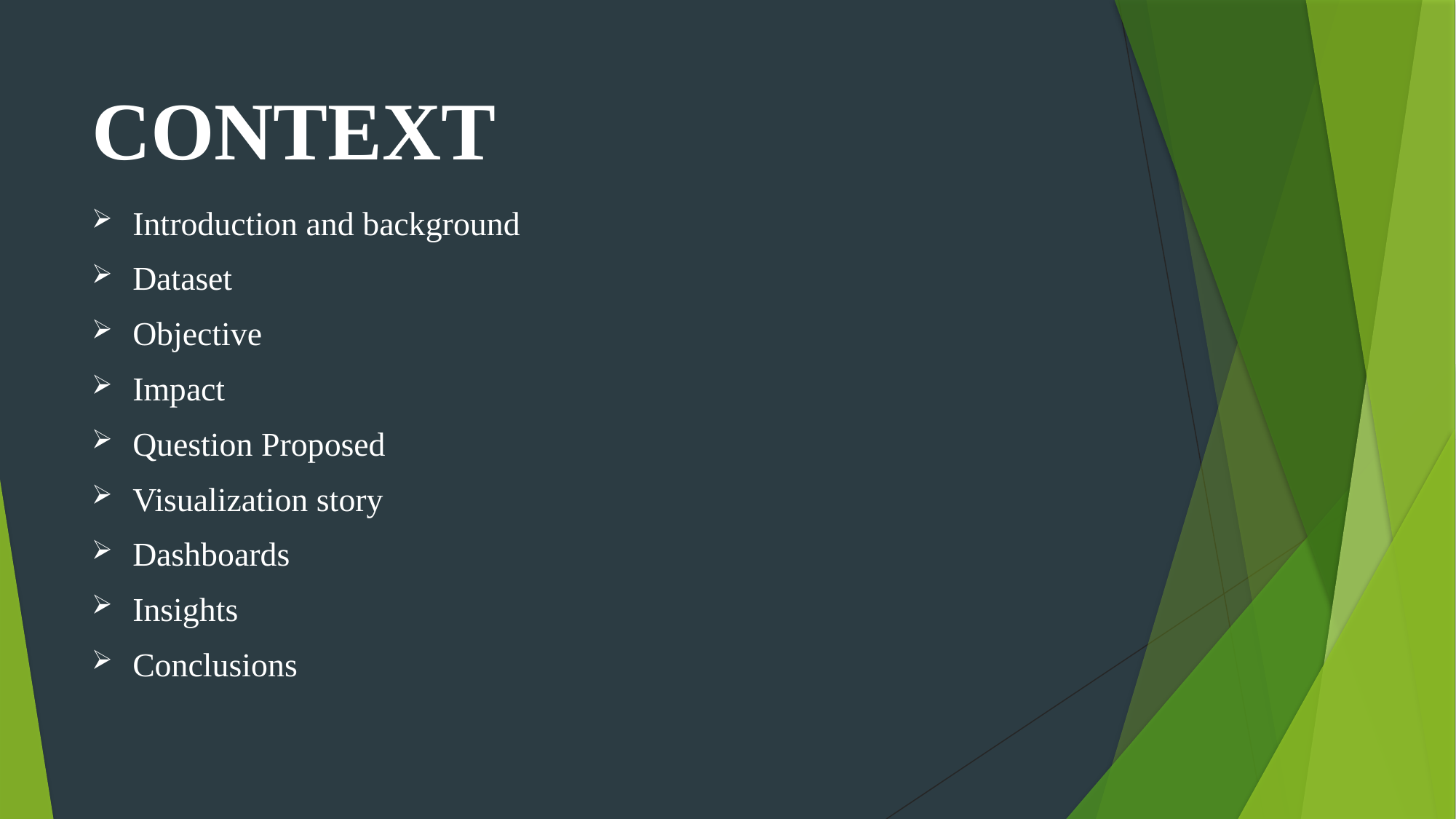

# CONTEXT
Introduction and background
Dataset
Objective
Impact
Question Proposed
Visualization story
Dashboards
Insights
Conclusions